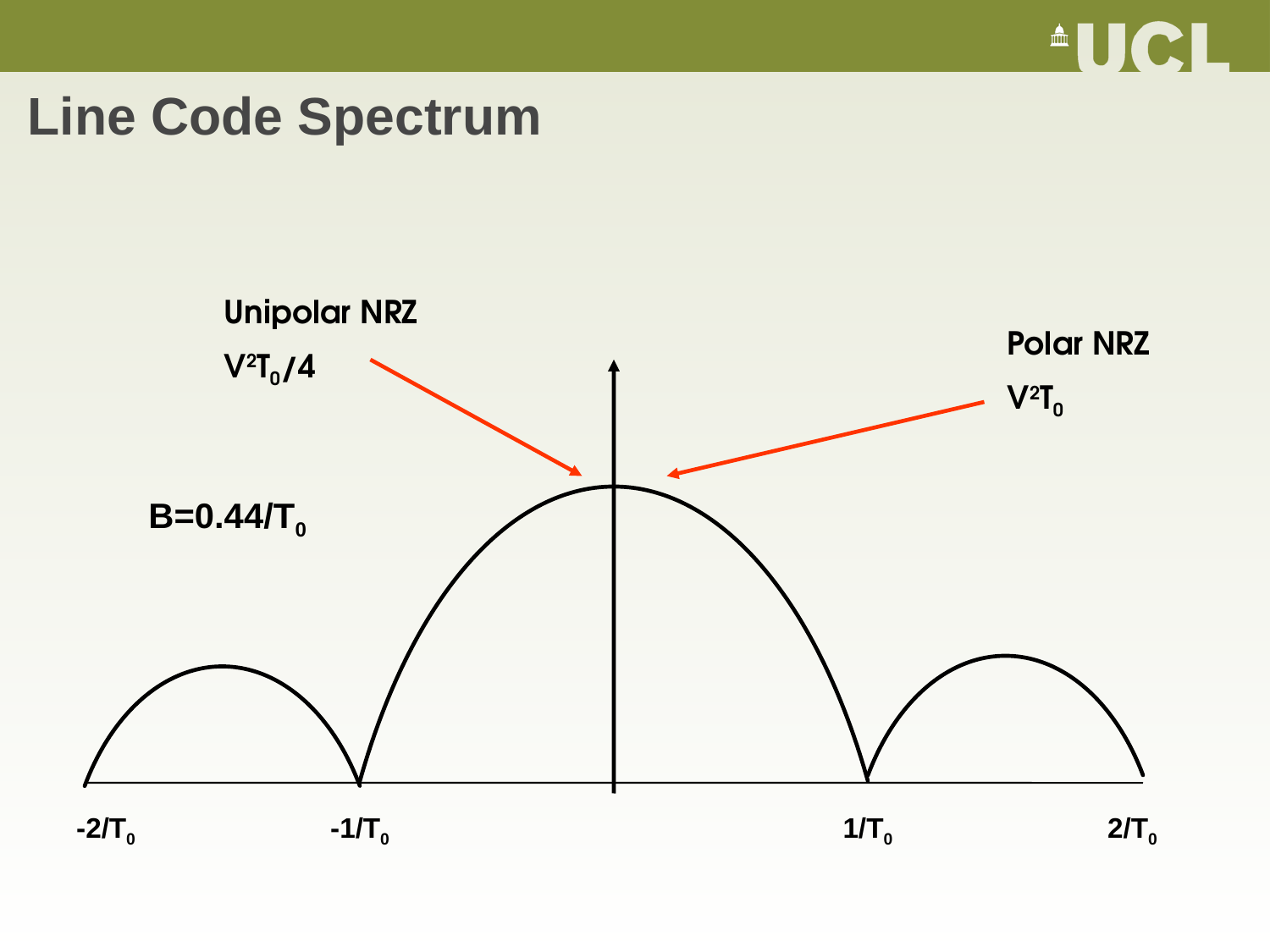

# Line Code Spectrum
Unipolar NRZ
V2T0/4
Polar NRZ
V2T0

B=0.44/T0

-2/T0
-1/T0
1/T0
2/T0